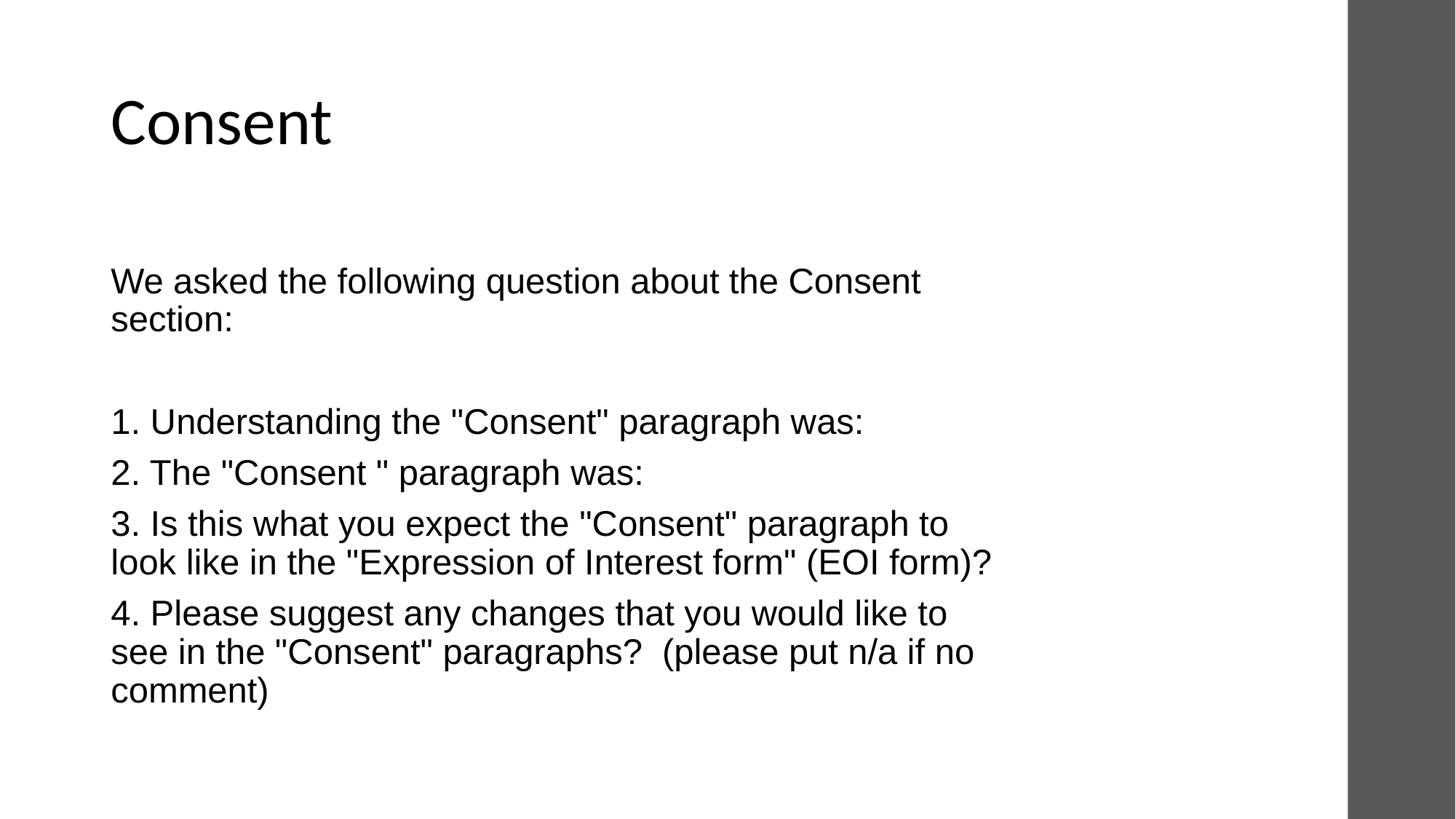

# Consent

We asked the following question about the Consent section:

1. Understanding the "Consent" paragraph was:
2. The "Consent " paragraph was:
3. Is this what you expect the "Consent" paragraph to look like in the "Expression of Interest form" (EOI form)?
4. Please suggest any changes that you would like to see in the "Consent" paragraphs?  (please put n/a if no comment)